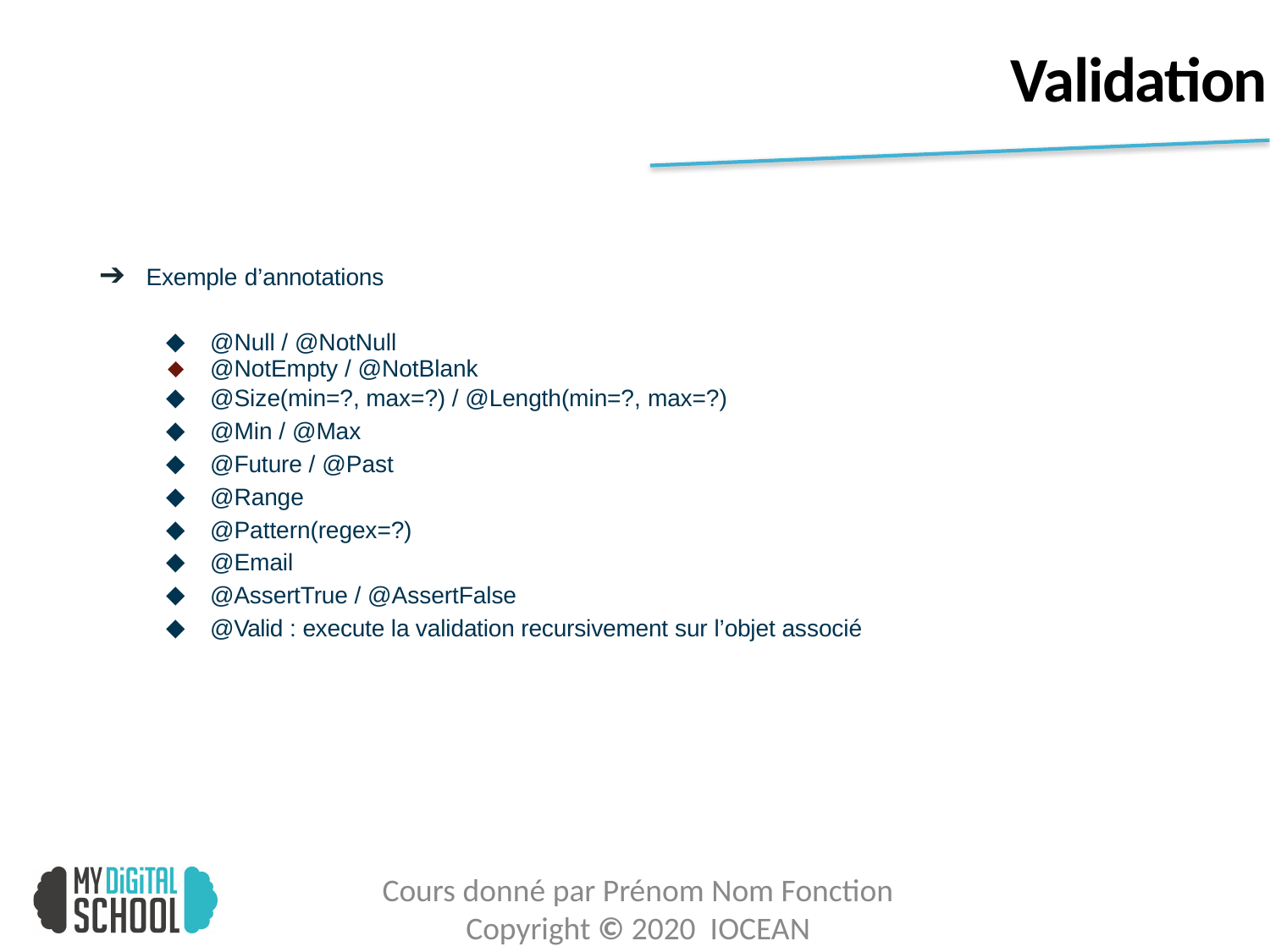

# Validation
➔ Exemple d’annotations

@Null / @NotNull
@NotEmpty / @NotBlank
@Size(min=?, max=?) / @Length(min=?, max=?)
@Min / @Max
@Future / @Past
@Range
@Pattern(regex=?)
@Email
@AssertTrue / @AssertFalse
@Valid : execute la validation recursivement sur l’objet associé